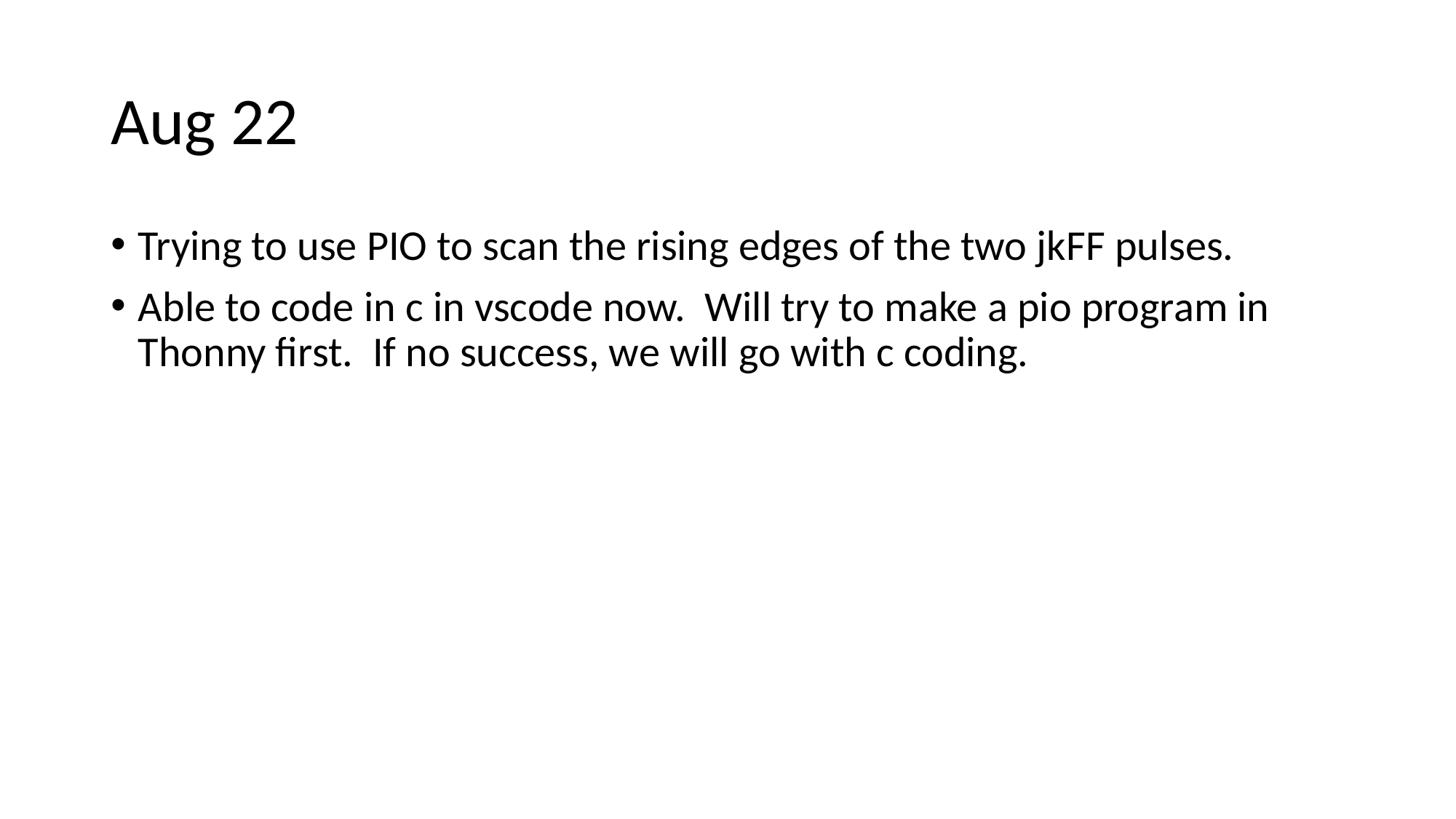

# Aug 22
Trying to use PIO to scan the rising edges of the two jkFF pulses.
Able to code in c in vscode now.  Will try to make a pio program in Thonny first.  If no success, we will go with c coding.